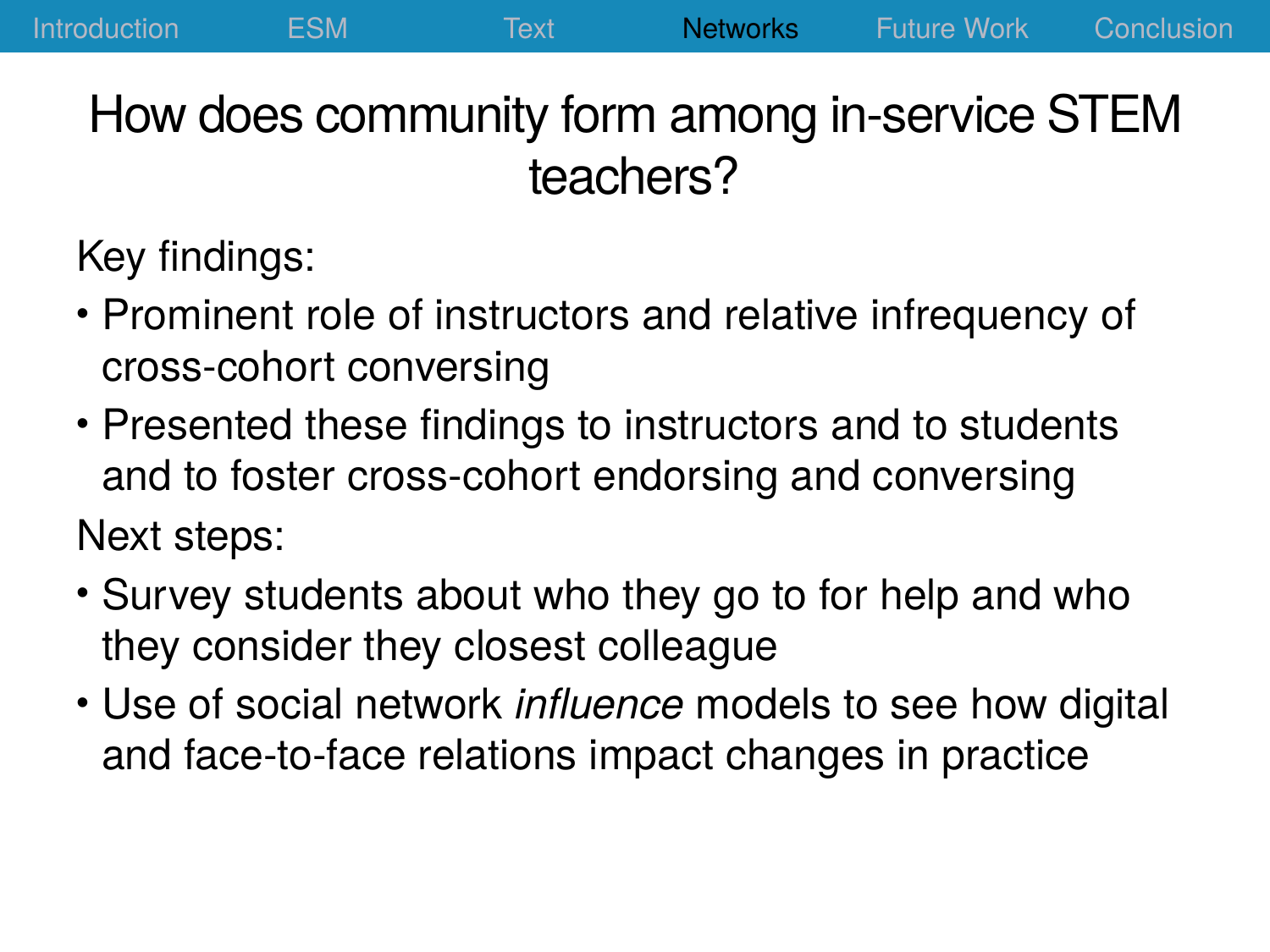

| Introduction | ESM | Text | Networks | Future Work | Conclusion |
| --- | --- | --- | --- | --- | --- |
# How does community form among in-service STEM teachers?
Key findings:
Prominent role of instructors and relative infrequency of cross-cohort conversing
Presented these findings to instructors and to students and to foster cross-cohort endorsing and conversing
Next steps:
Survey students about who they go to for help and who they consider they closest colleague
Use of social network influence models to see how digital and face-to-face relations impact changes in practice